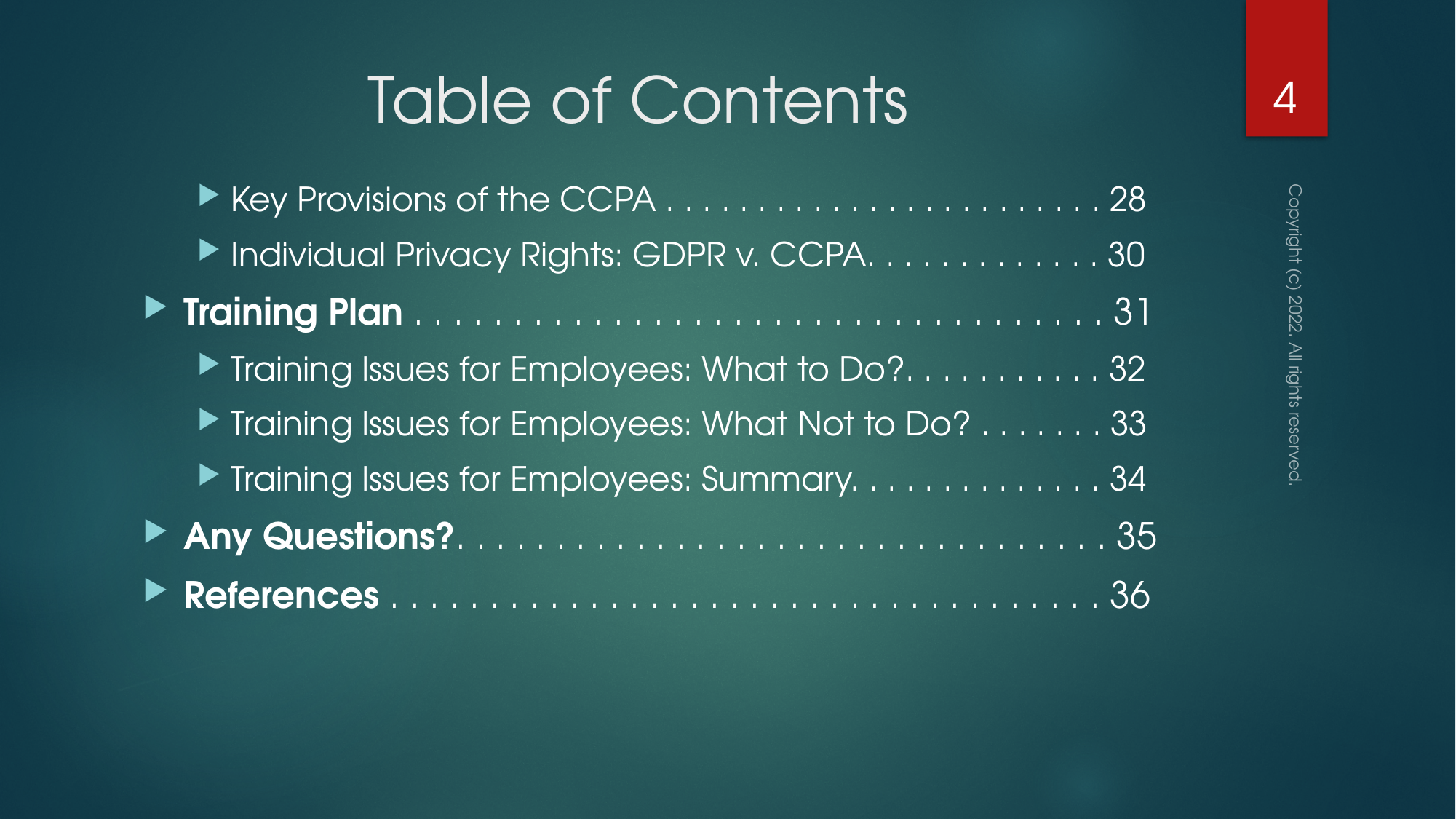

4
# Table of Contents
Key Provisions of the CCPA . . . . . . . . . . . . . . . . . . . . . . . . 28
Individual Privacy Rights: GDPR v. CCPA. . . . . . . . . . . . . 30
Training Plan . . . . . . . . . . . . . . . . . . . . . . . . . . . . . . . . . . . 31
Training Issues for Employees: What to Do?. . . . . . . . . . . 32
Training Issues for Employees: What Not to Do? . . . . . . . 33
Training Issues for Employees: Summary. . . . . . . . . . . . . . 34
Any Questions?. . . . . . . . . . . . . . . . . . . . . . . . . . . . . . . . . 35
References . . . . . . . . . . . . . . . . . . . . . . . . . . . . . . . . . . . . 36
Copyright (c) 2022. All rights reserved.